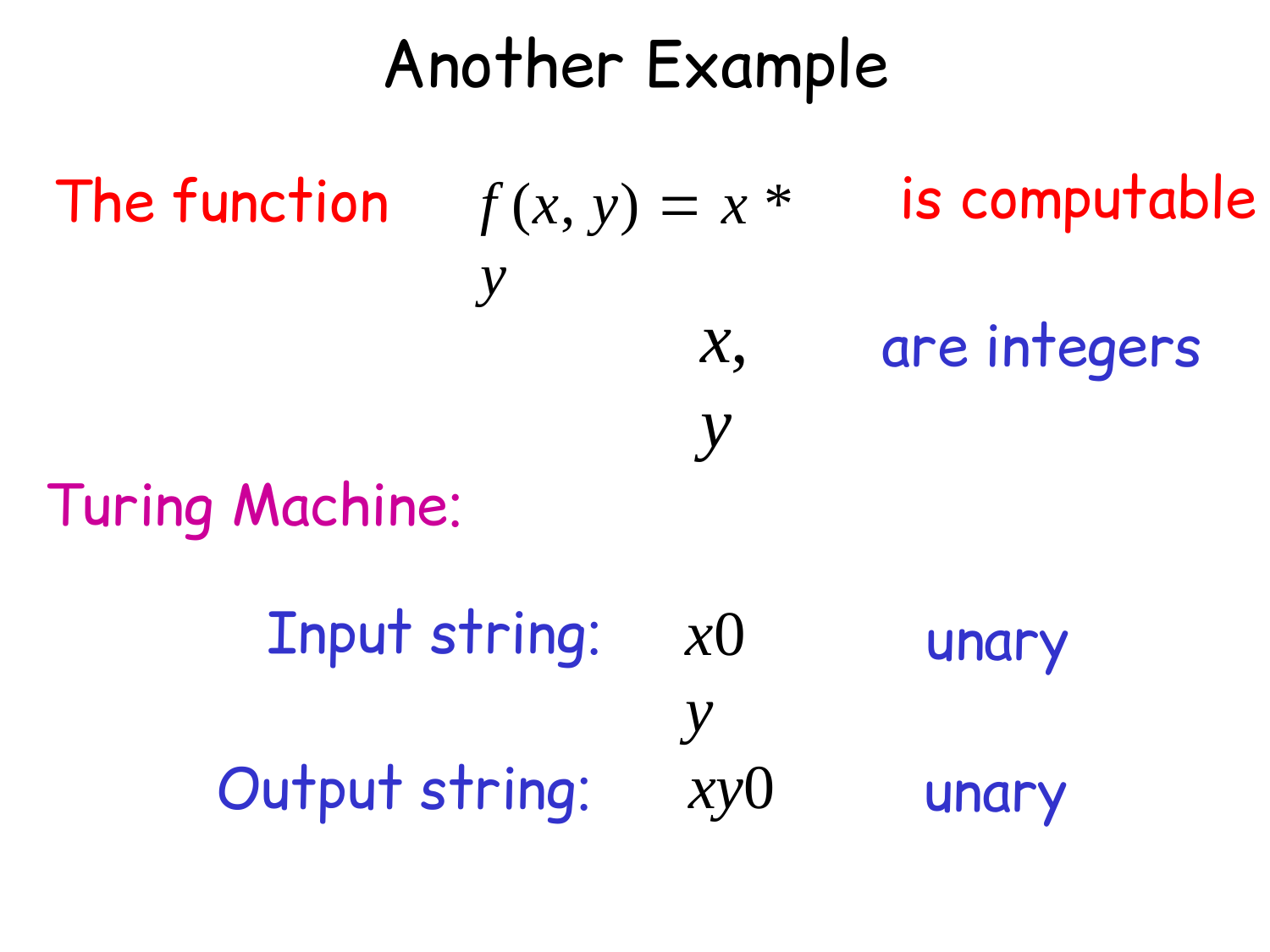

# Another Example
is computable
f (x, y) = x * y
The function
x, y
are integers
Turing Machine:
Input string:
x0 y
unary
Output string:	xy0
unary